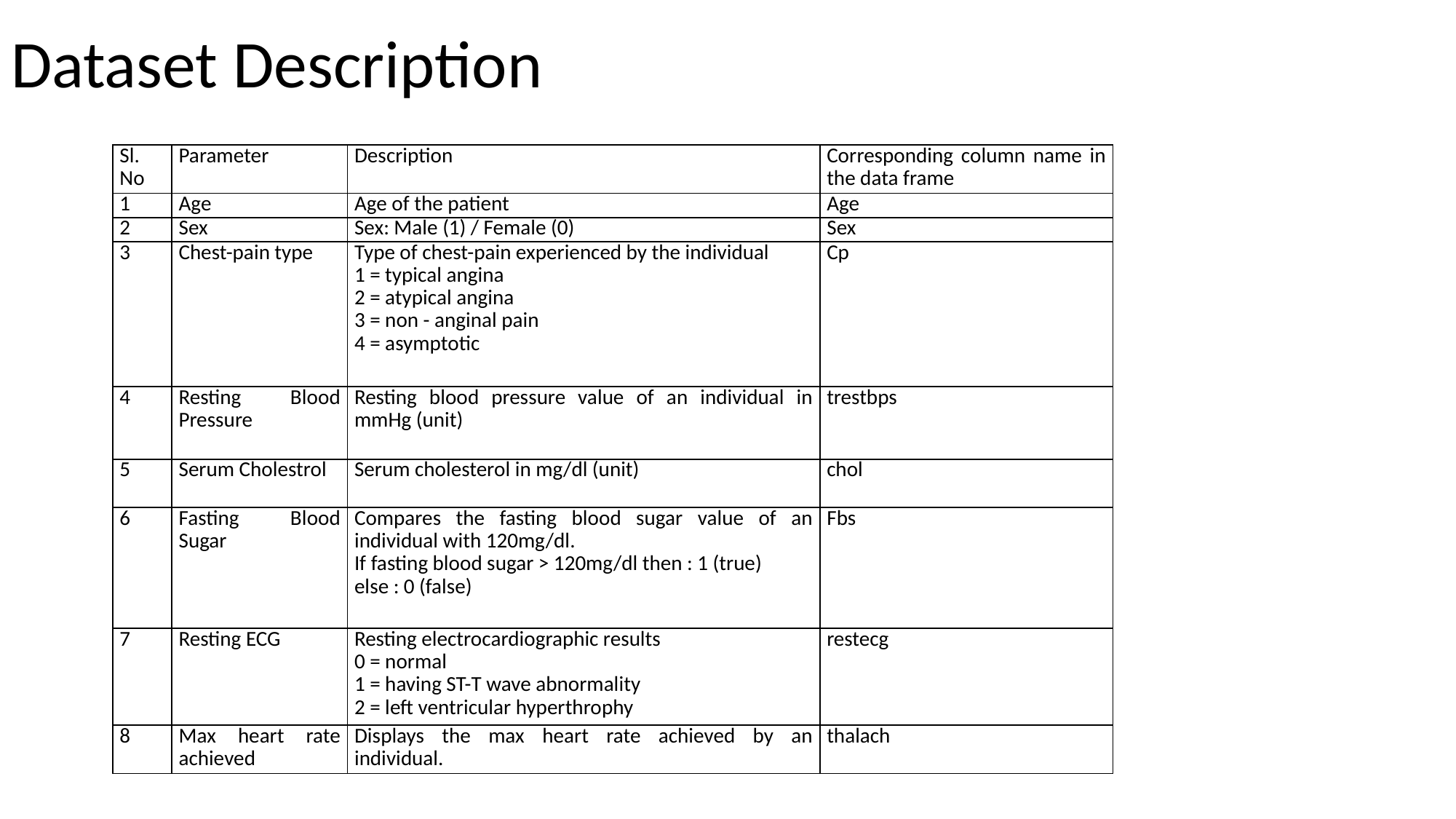

# Dataset Description
| Sl. No | Parameter | Description | Corresponding column name in the data frame |
| --- | --- | --- | --- |
| 1 | Age | Age of the patient | Age |
| 2 | Sex | Sex: Male (1) / Female (0) | Sex |
| 3 | Chest-pain type | Type of chest-pain experienced by the individual 1 = typical angina 2 = atypical angina 3 = non - anginal pain 4 = asymptotic | Cp |
| 4 | Resting Blood Pressure | Resting blood pressure value of an individual in mmHg (unit) | trestbps |
| 5 | Serum Cholestrol | Serum cholesterol in mg/dl (unit) | chol |
| 6 | Fasting Blood Sugar | Compares the fasting blood sugar value of an individual with 120mg/dl. If fasting blood sugar > 120mg/dl then : 1 (true) else : 0 (false) | Fbs |
| 7 | Resting ECG | Resting electrocardiographic results 0 = normal 1 = having ST-T wave abnormality 2 = left ventricular hyperthrophy | restecg |
| 8 | Max heart rate achieved | Displays the max heart rate achieved by an individual. | thalach |